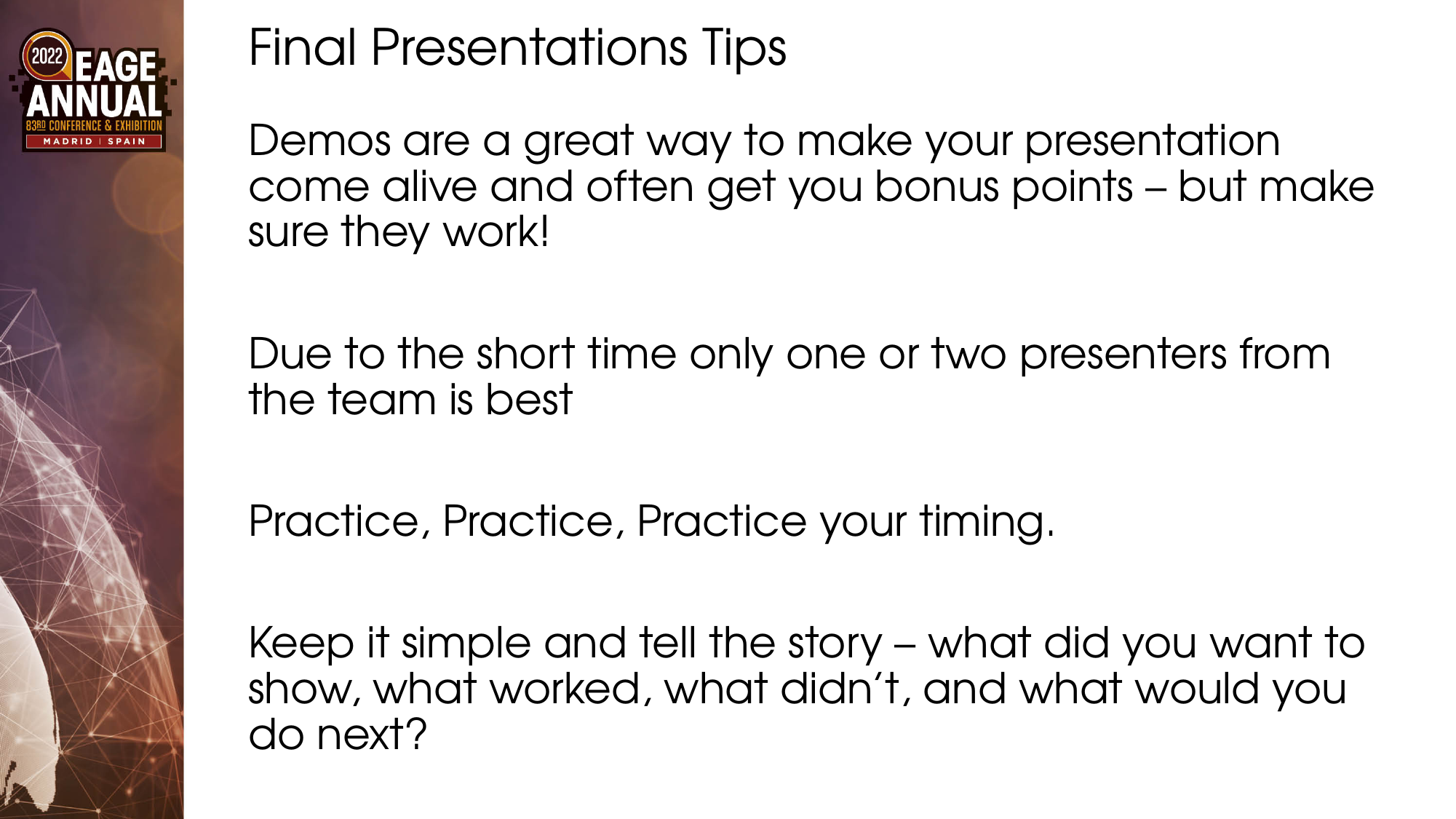

# Final Presentations Tips
Demos are a great way to make your presentation come alive and often get you bonus points – but make sure they work!

Due to the short time only one or two presenters from the team is best

Practice, Practice, Practice your timing.

Keep it simple and tell the story – what did you want to show, what worked, what didn’t, and what would you do next?